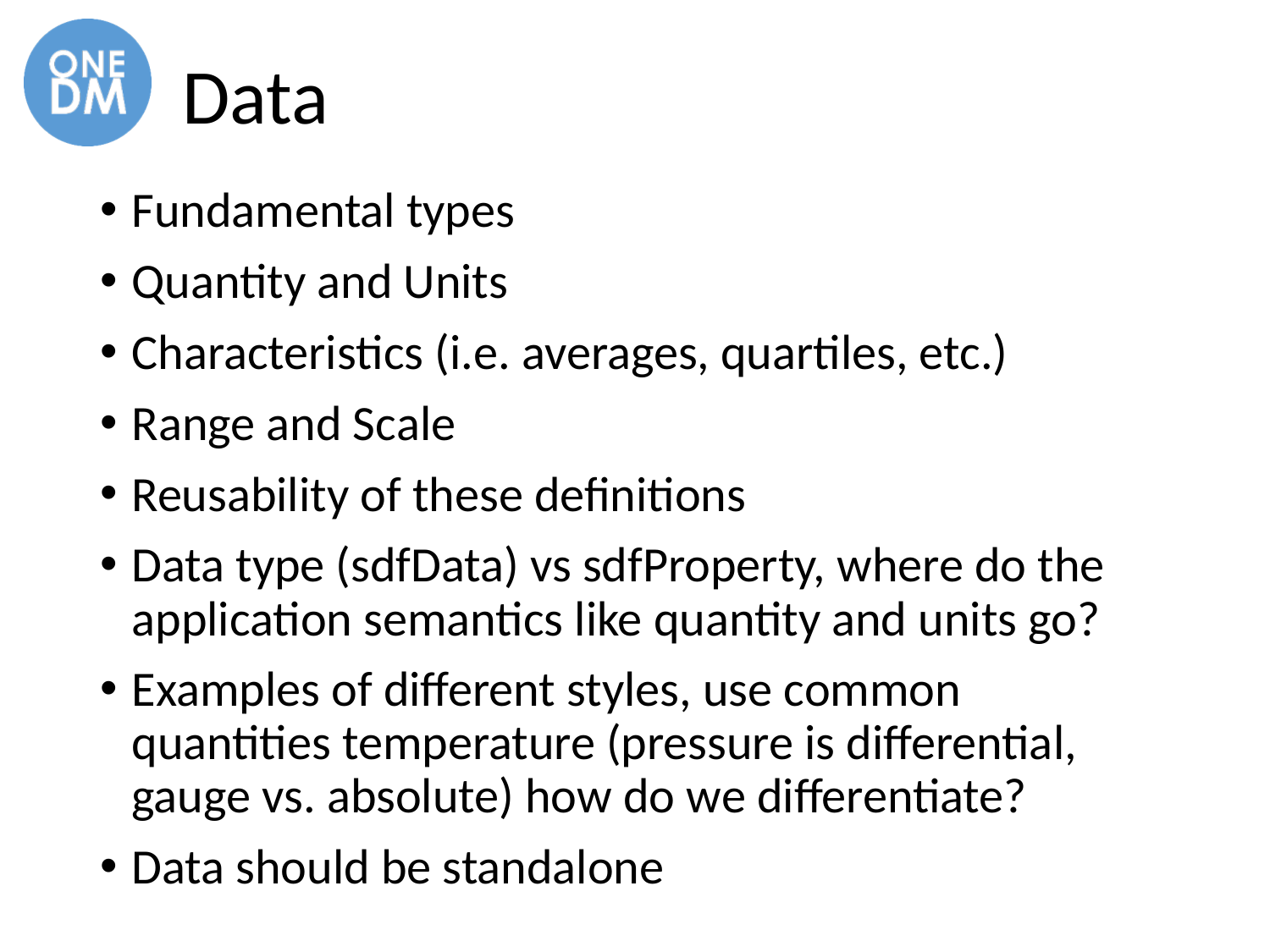

# Data
Fundamental types
Quantity and Units
Characteristics (i.e. averages, quartiles, etc.)
Range and Scale
Reusability of these definitions
Data type (sdfData) vs sdfProperty, where do the application semantics like quantity and units go?
Examples of different styles, use common quantities temperature (pressure is differential, gauge vs. absolute) how do we differentiate?
Data should be standalone